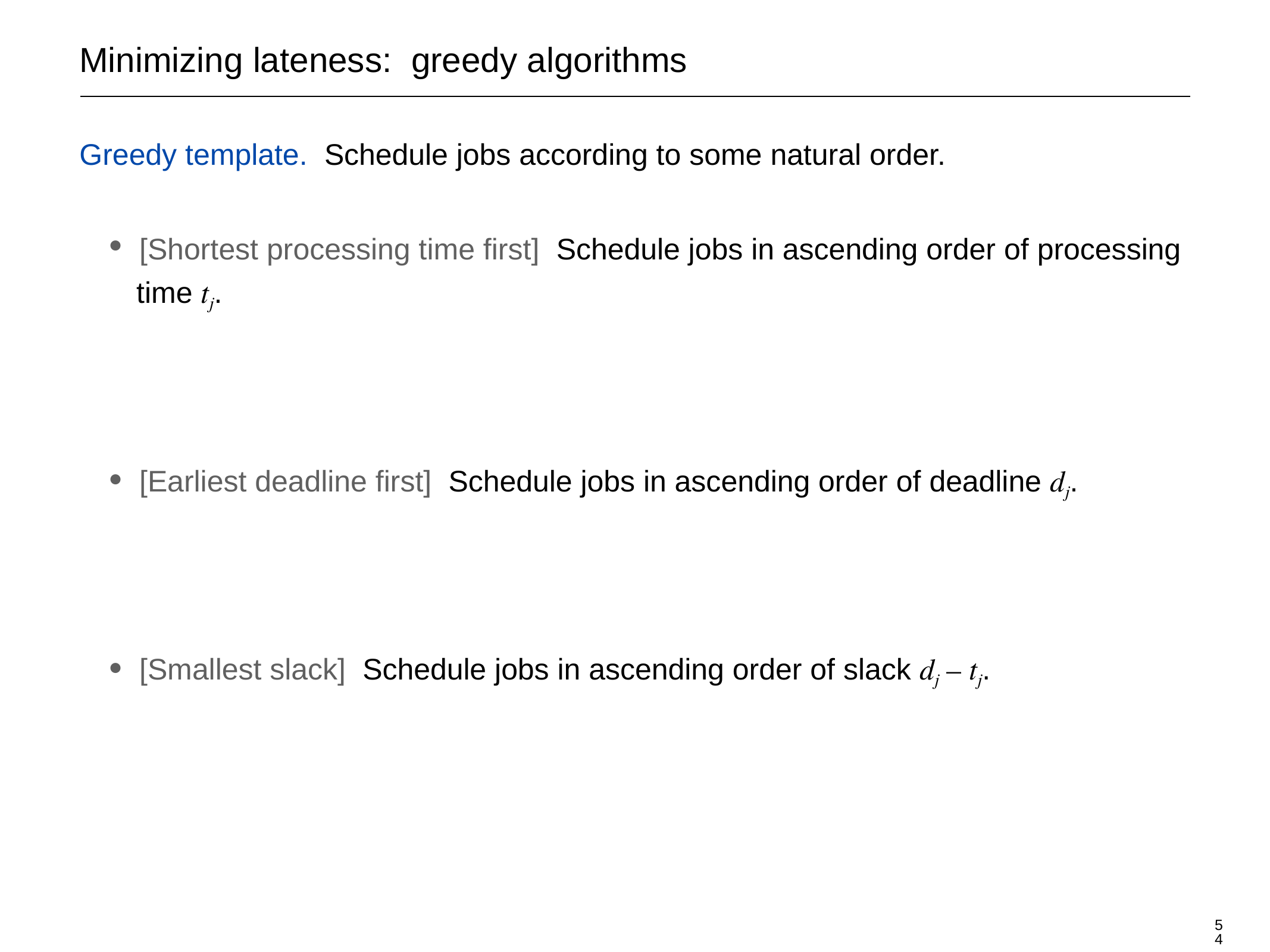

# Minimizing lateness:  greedy algorithms

Greedy template.  Schedule jobs according to some natural order.
[Shortest processing time first]  Schedule jobs in ascending order of processing time tj.
[Earliest deadline first]  Schedule jobs in ascending order of deadline dj.
[Smallest slack]  Schedule jobs in ascending order of slack dj – tj.
54